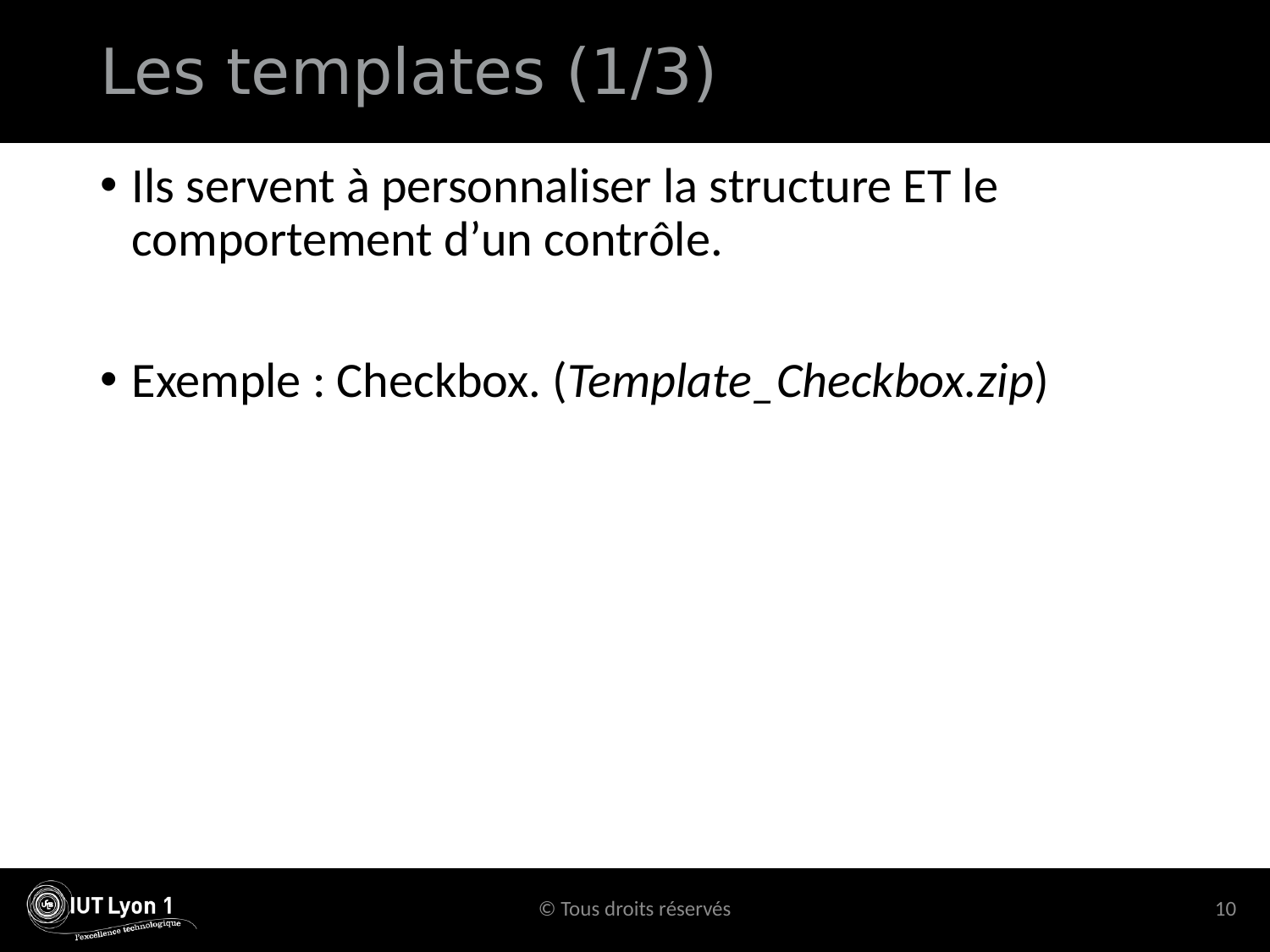

# Les templates (1/3)
Ils servent à personnaliser la structure ET le comportement d’un contrôle.

Exemple : Checkbox. (Template_Checkbox.zip)

© Tous droits réservés
10